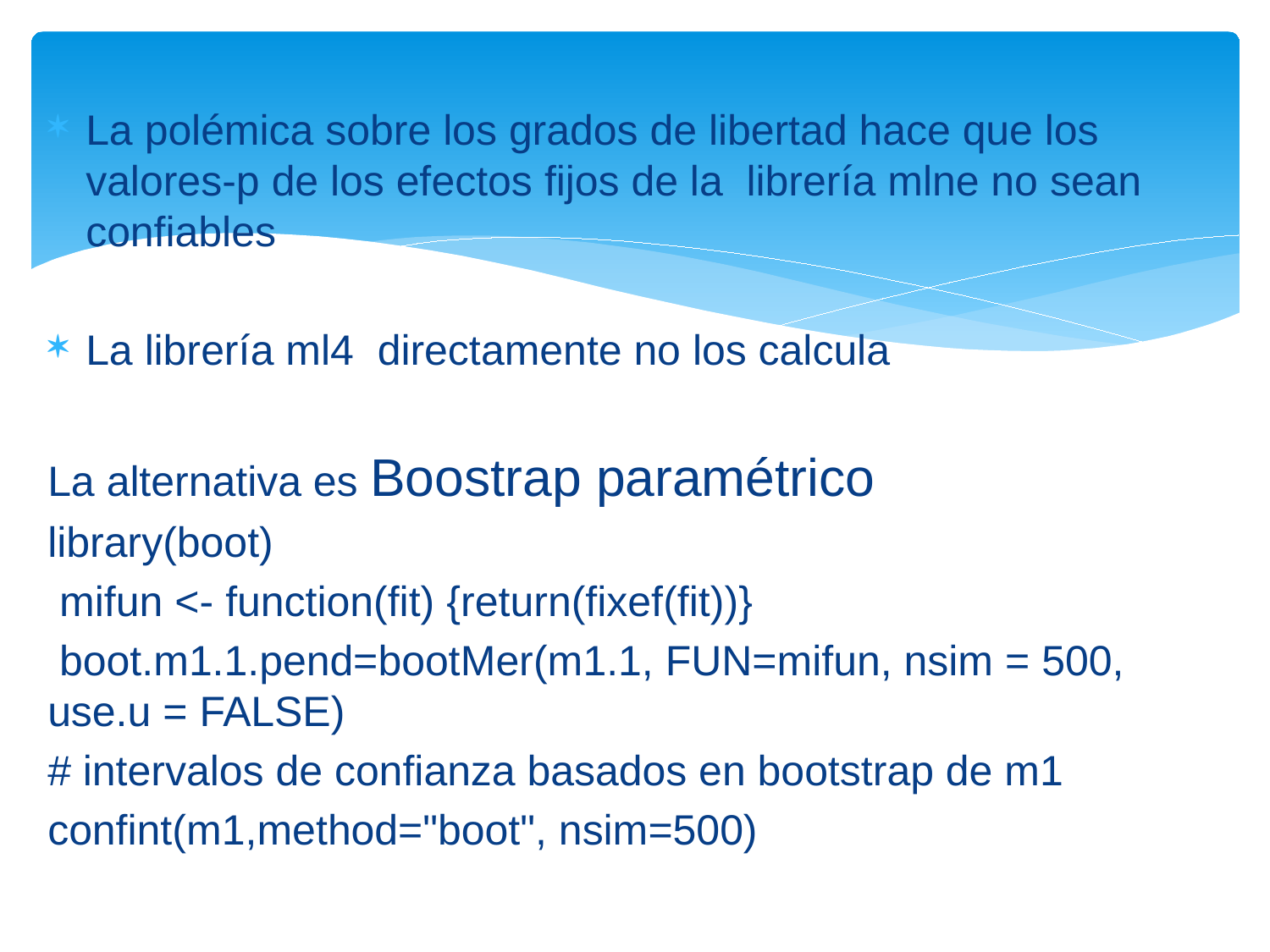

La polémica sobre los grados de libertad hace que los valores-p de los efectos fijos de la  librería mlne no sean confiables

La librería ml4  directamente no los calcula

La alternativa es Boostrap paramétrico
library(boot)
 mifun <- function(fit) {return(fixef(fit))}
 boot.m1.1.pend=bootMer(m1.1, FUN=mifun, nsim = 500, use.u = FALSE)
# intervalos de confianza basados en bootstrap de m1
confint(m1,method="boot", nsim=500)